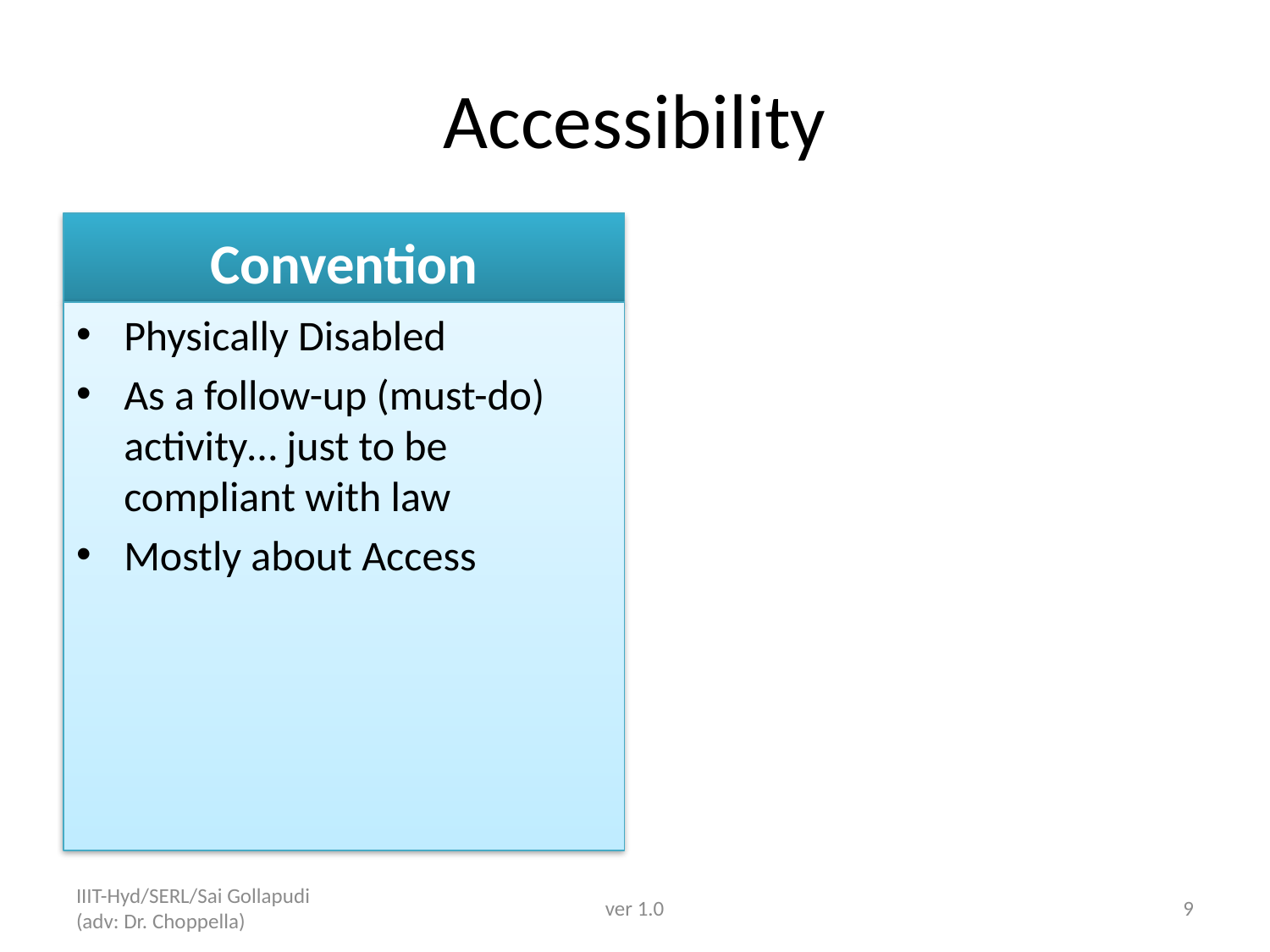

# Accessibility
Convention

Physically Disabled
As a follow-up (must-do) activity… just to be compliant with law
Mostly about Access

IIIT-Hyd/SERL/Sai Gollapudi (adv: Dr. Choppella)
ver 1.0
9